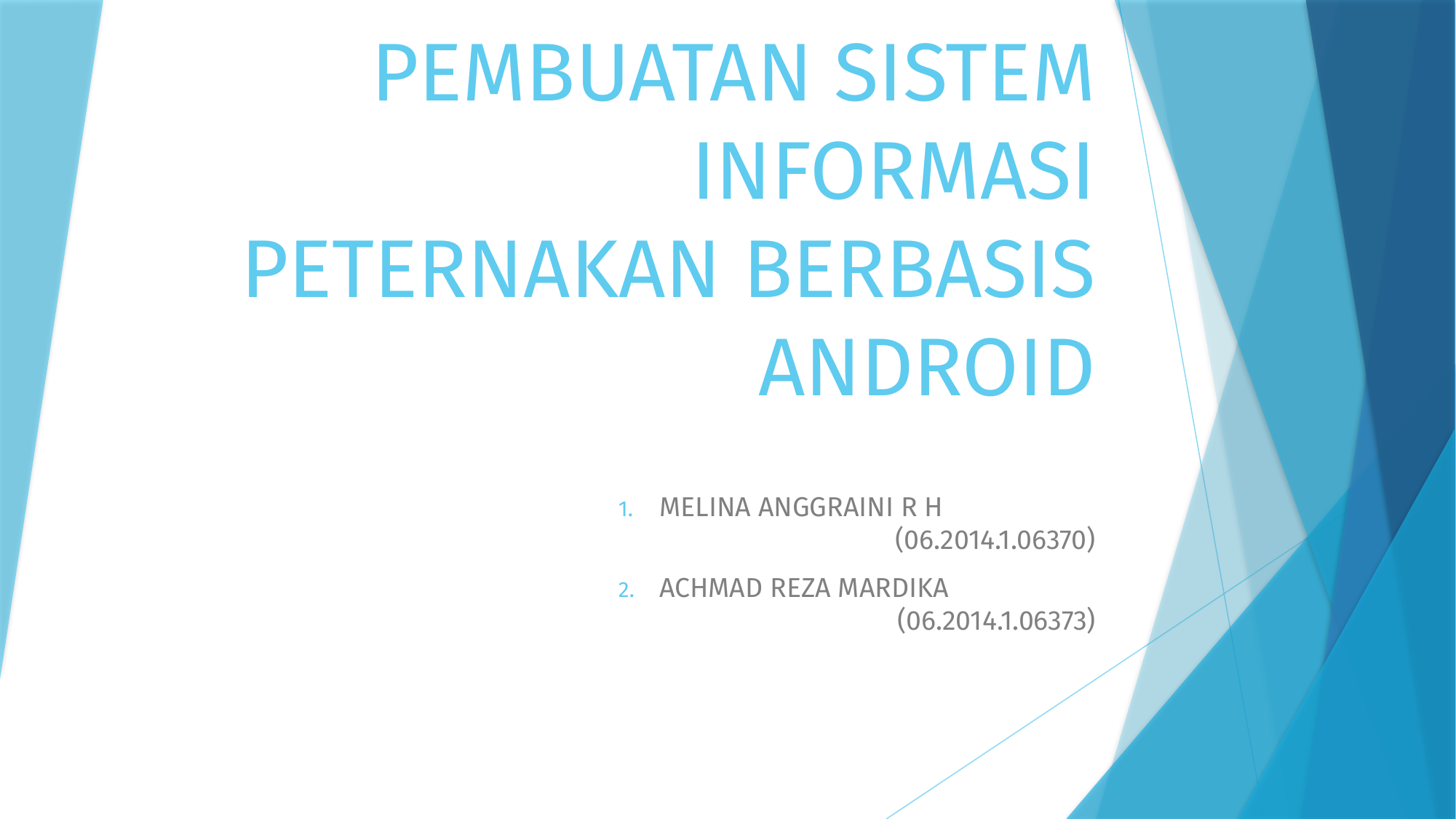

# PEMBUATAN SISTEM INFORMASI PETERNAKAN BERBASIS ANDROID
MELINA ANGGRAINI R H		(06.2014.1.06370)
ACHMAD REZA MARDIKA		(06.2014.1.06373)